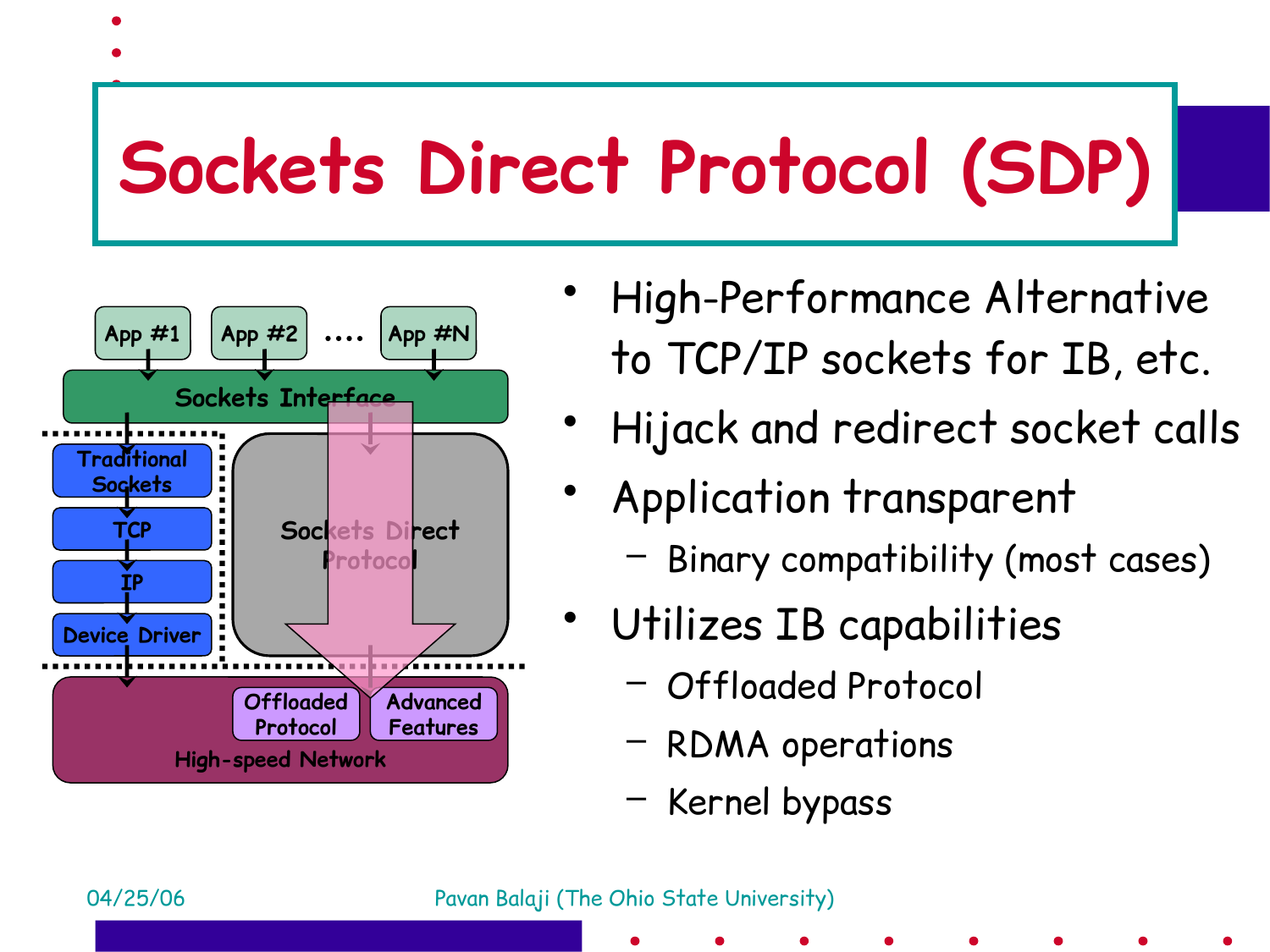

# Sockets Direct Protocol (SDP)
High-Performance Alternative to TCP/IP sockets for IB, etc.
Hijack and redirect socket calls
Application transparent
Binary compatibility (most cases)
Utilizes IB capabilities
Offloaded Protocol
RDMA operations
Kernel bypass
App #1
App #2
App #N

Sockets Interface

Sockets Direct
Protocol
Traditional
Sockets

TCP

IP

Device Driver

High-speed Network
Offloaded
Protocol
Advanced
Features
04/25/06
Pavan Balaji (The Ohio State University)